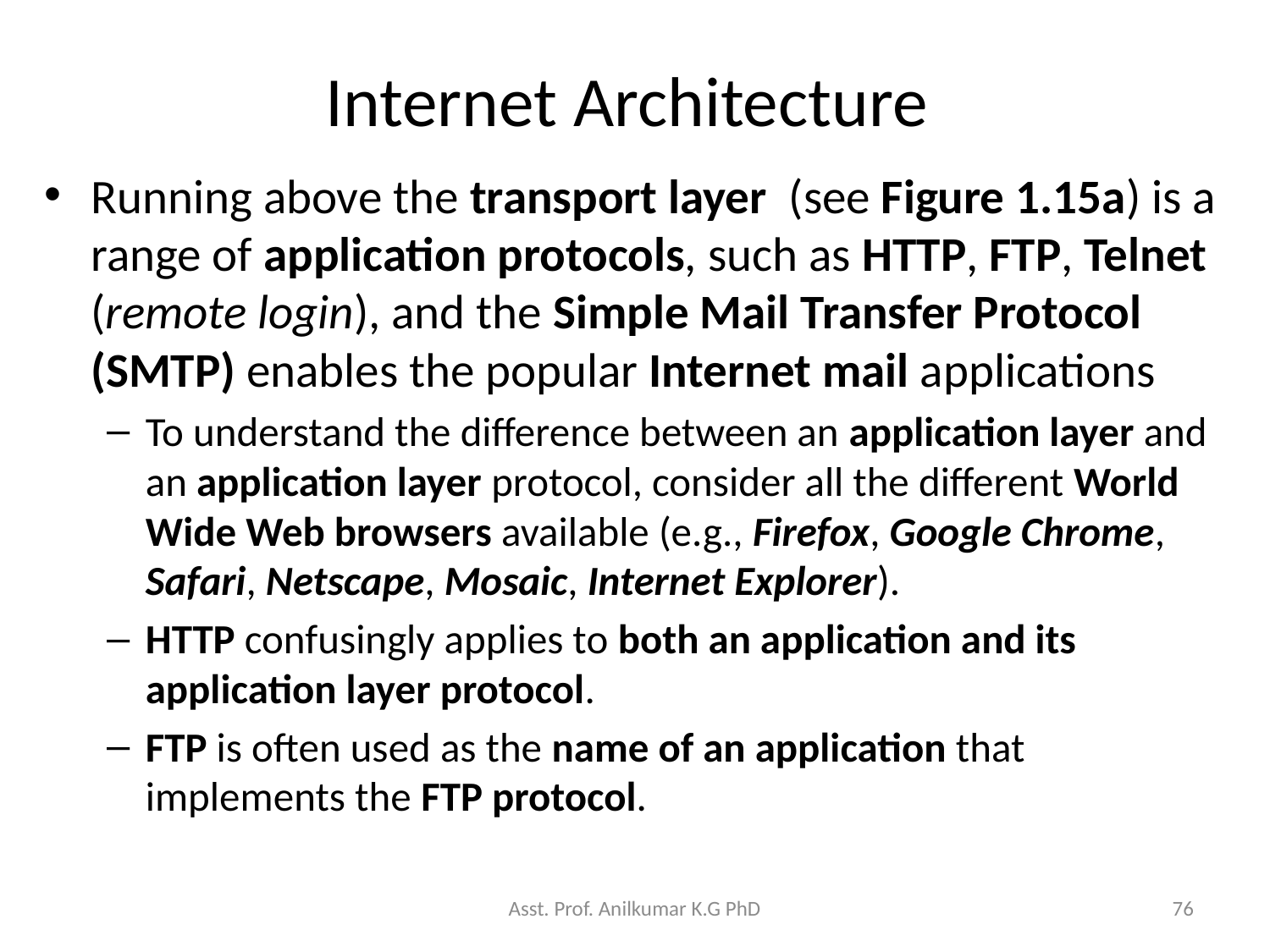

# Internet Architecture
Running above the transport layer  (see Figure 1.15a) is a range of application protocols, such as HTTP, FTP, Telnet (remote login), and the Simple Mail Transfer Protocol (SMTP) enables the popular Internet mail applications
To understand the difference between an application layer and an application layer protocol, consider all the different World Wide Web browsers available (e.g., Firefox, Google Chrome, Safari, Netscape, Mosaic, Internet Explorer).
HTTP confusingly applies to both an application and its application layer protocol.
FTP is often used as the name of an application that implements the FTP protocol.

Asst. Prof. Anilkumar K.G PhD
76